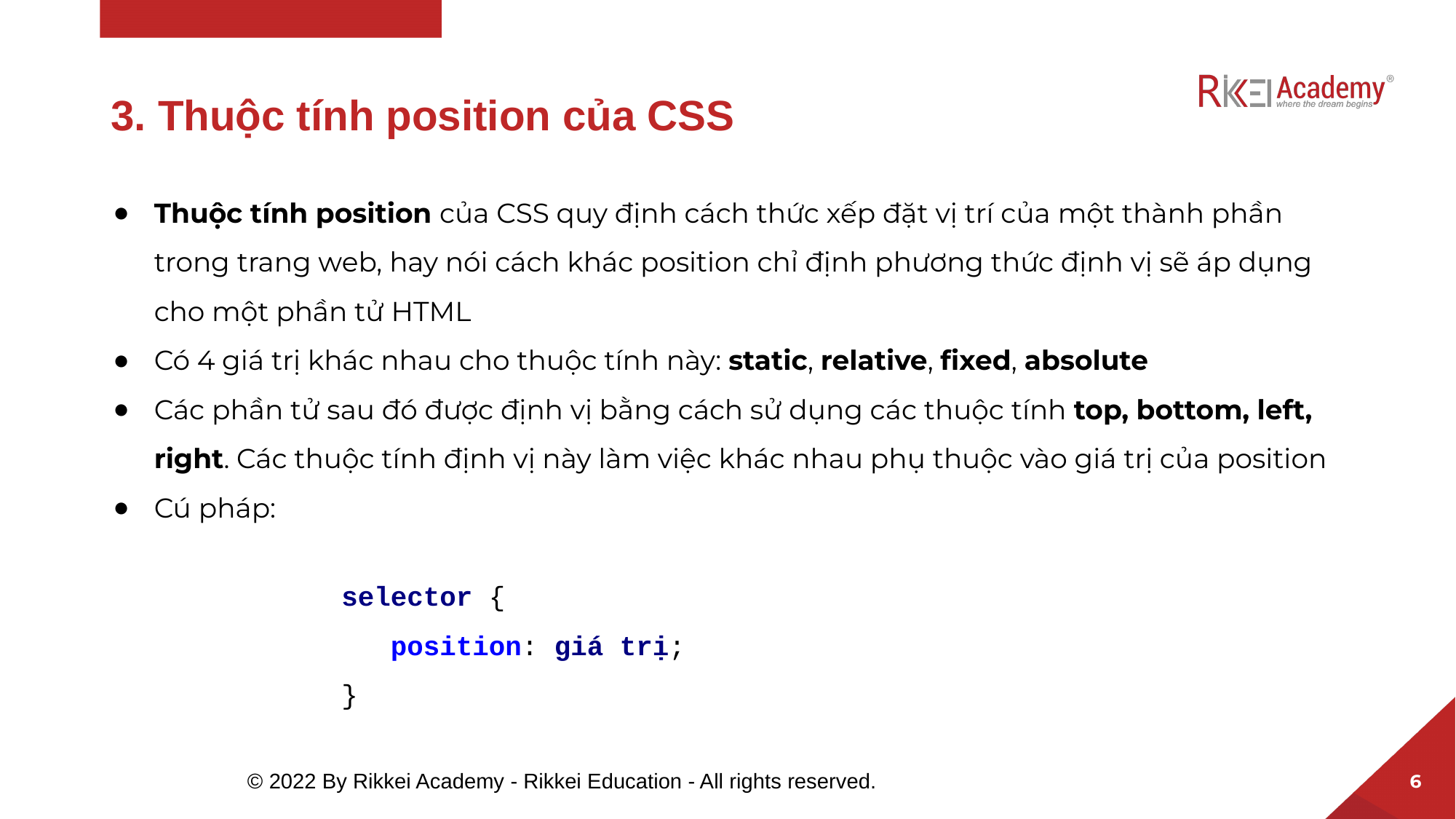

# 3. Thuộc tính position của CSS
Thuộc tính position của CSS quy định cách thức xếp đặt vị trí của một thành phần trong trang web, hay nói cách khác position chỉ định phương thức định vị sẽ áp dụng cho một phần tử HTML
Có 4 giá trị khác nhau cho thuộc tính này: static, relative, fixed, absolute
Các phần tử sau đó được định vị bằng cách sử dụng các thuộc tính top, bottom, left, right. Các thuộc tính định vị này làm việc khác nhau phụ thuộc vào giá trị của position
Cú pháp:

selector {
   position: giá trị;
}